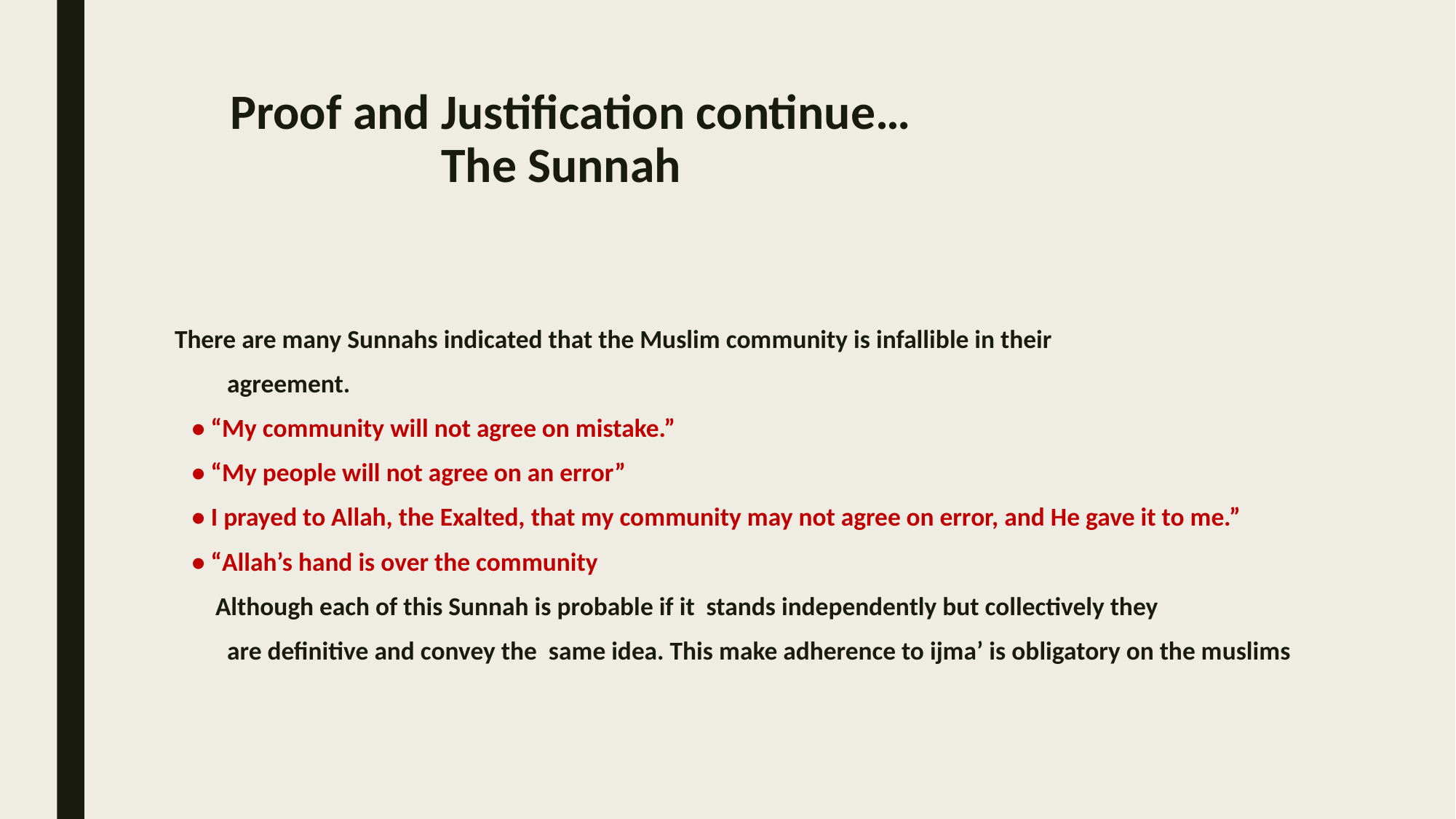

# Proof and Justification continue… The Sunnah

There are many Sunnahs indicated that the Muslim community is infallible in their
         agreement.
   • “My community will not agree on mistake.”
   • “My people will not agree on an error”
   • I prayed to Allah, the Exalted, that my community may not agree on error, and He gave it to me.”
   • “Allah’s hand is over the community
       Although each of this Sunnah is probable if it  stands independently but collectively they
         are definitive and convey the  same idea. This make adherence to ijma’ is obligatory on the muslims